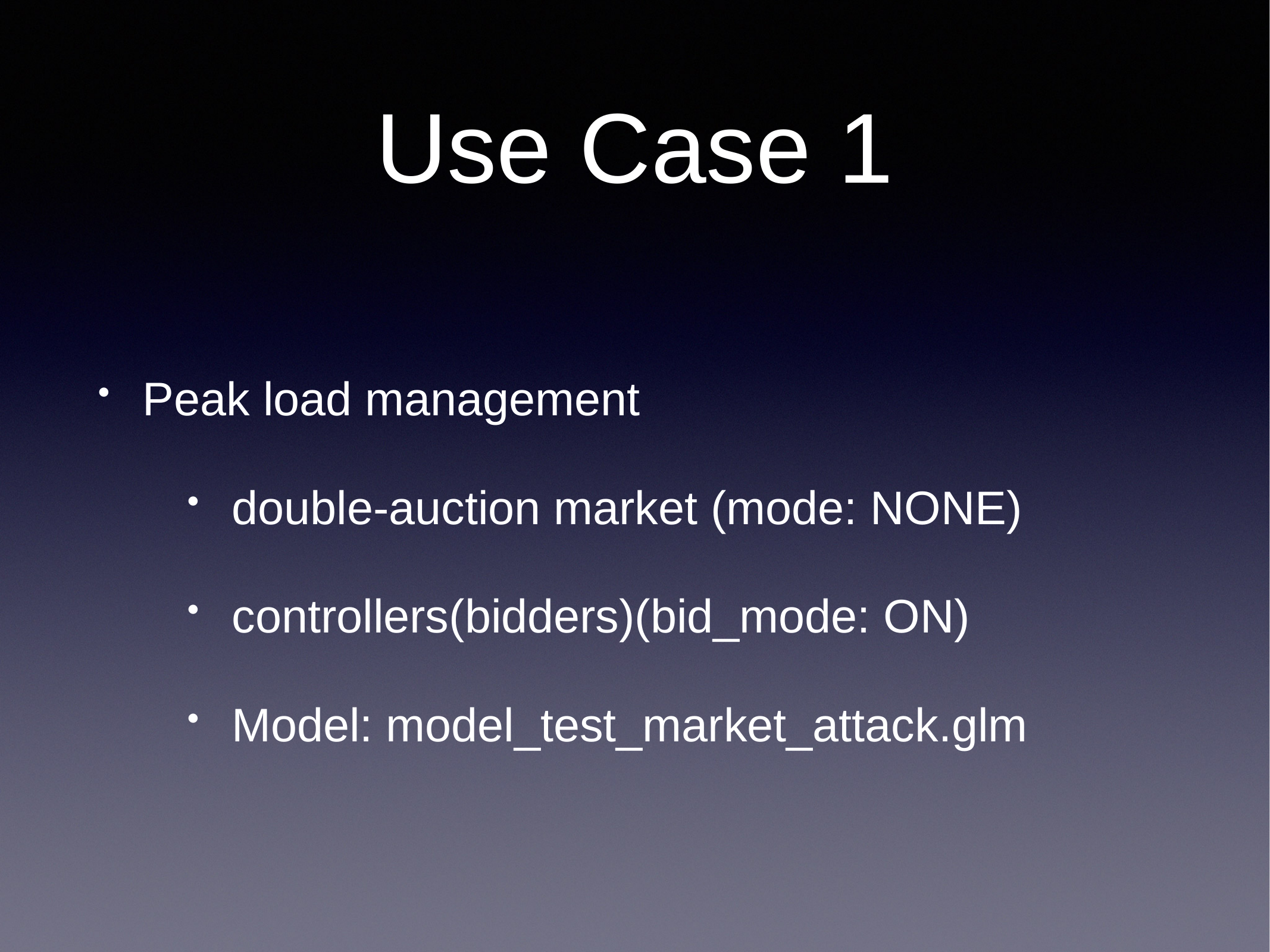

# Use Case 1
Peak load management
double-auction market (mode: NONE)
controllers(bidders)(bid_mode: ON)
Model: model_test_market_attack.glm